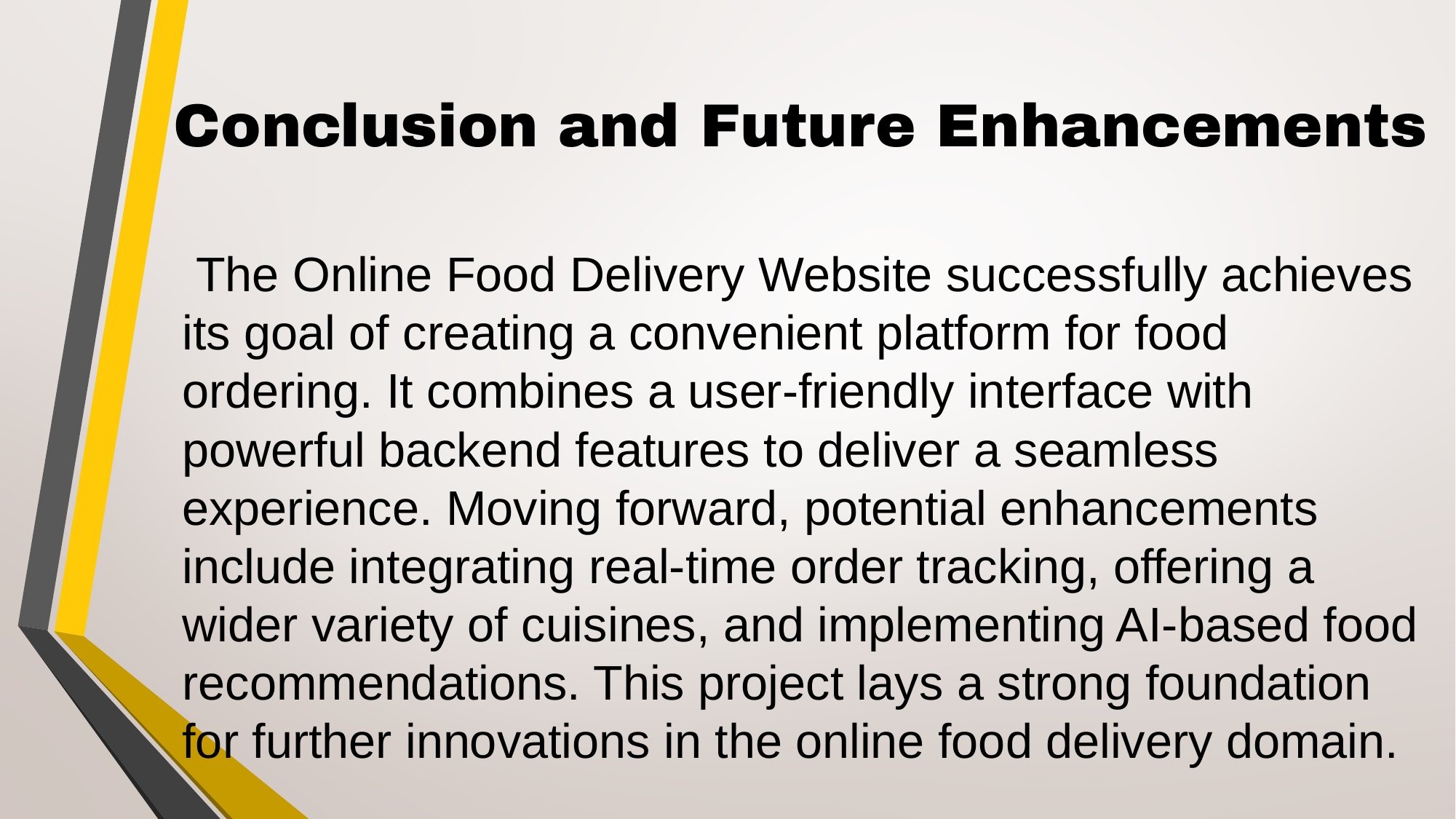

# Conclusion and Future Enhancements
 The Online Food Delivery Website successfully achieves its goal of creating a convenient platform for food ordering. It combines a user-friendly interface with powerful backend features to deliver a seamless experience. Moving forward, potential enhancements include integrating real-time order tracking, offering a wider variety of cuisines, and implementing AI-based food recommendations. This project lays a strong foundation for further innovations in the online food delivery domain.